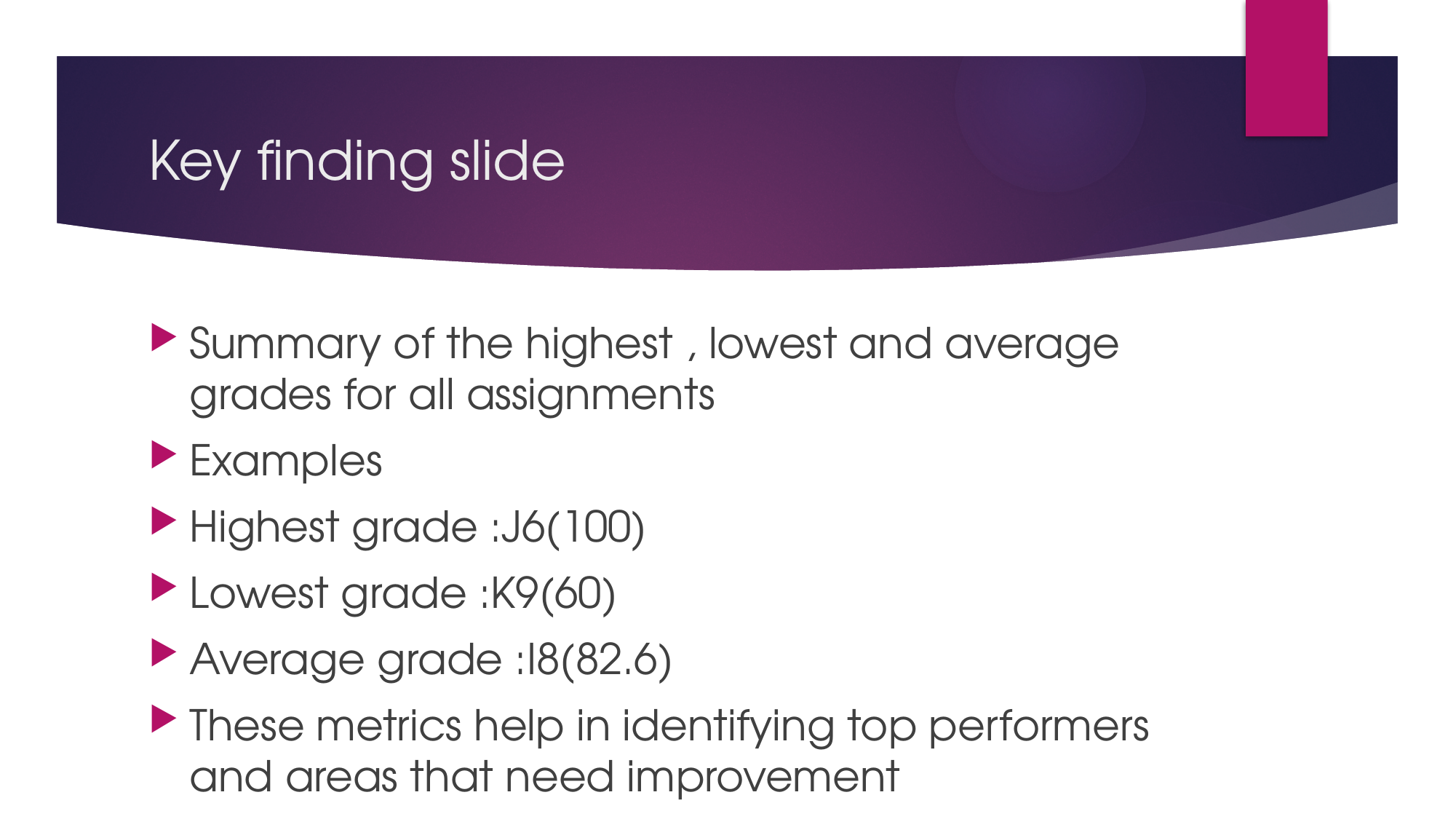

# Key finding slide
Summary of the highest , lowest and average grades for all assignments
Examples
Highest grade :J6(100)
Lowest grade :K9(60)
Average grade :I8(82.6)
These metrics help in identifying top performers and areas that need improvement